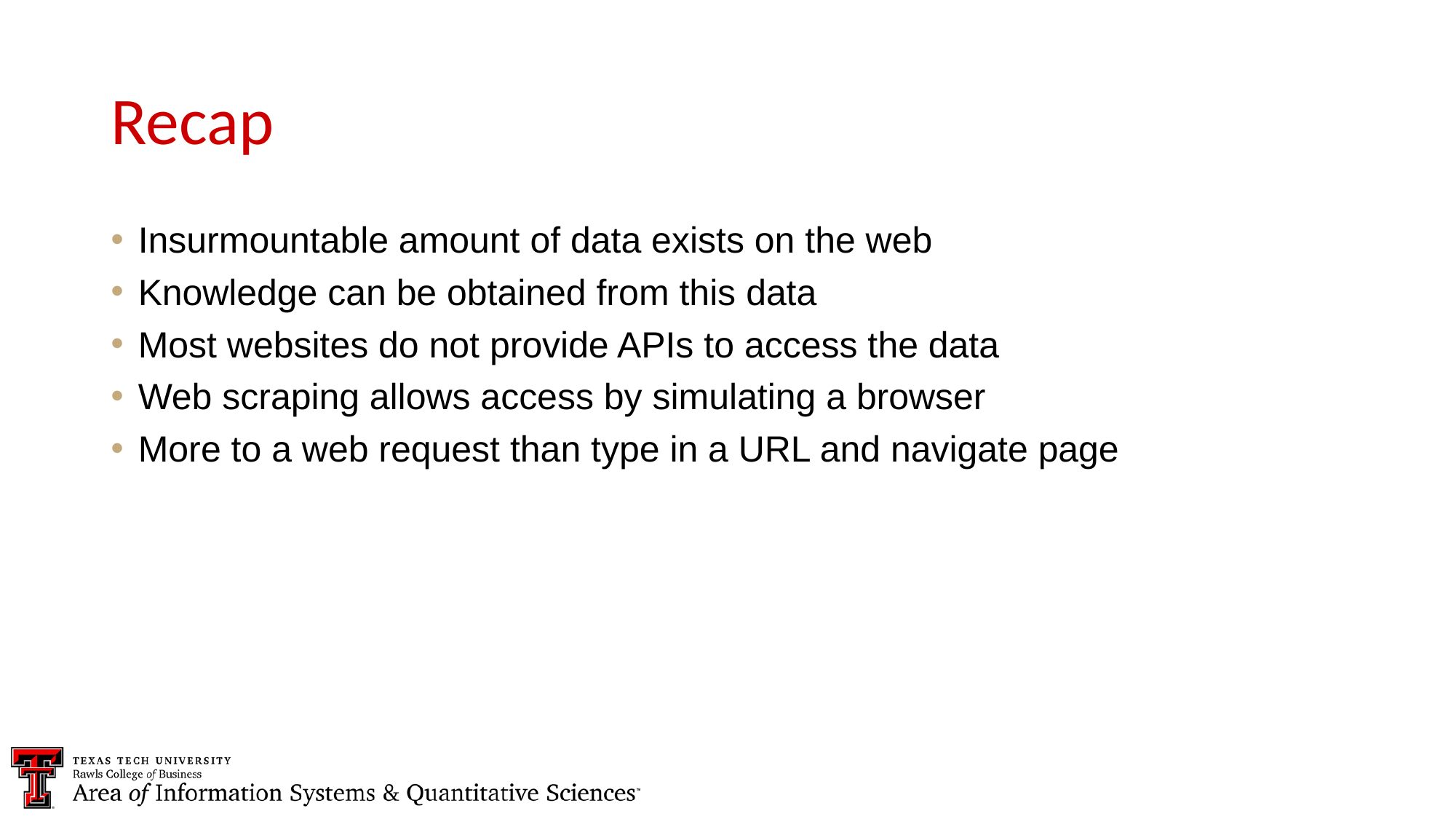

Recap
Insurmountable amount of data exists on the web
Knowledge can be obtained from this data
Most websites do not provide APIs to access the data
Web scraping allows access by simulating a browser
More to a web request than type in a URL and navigate page